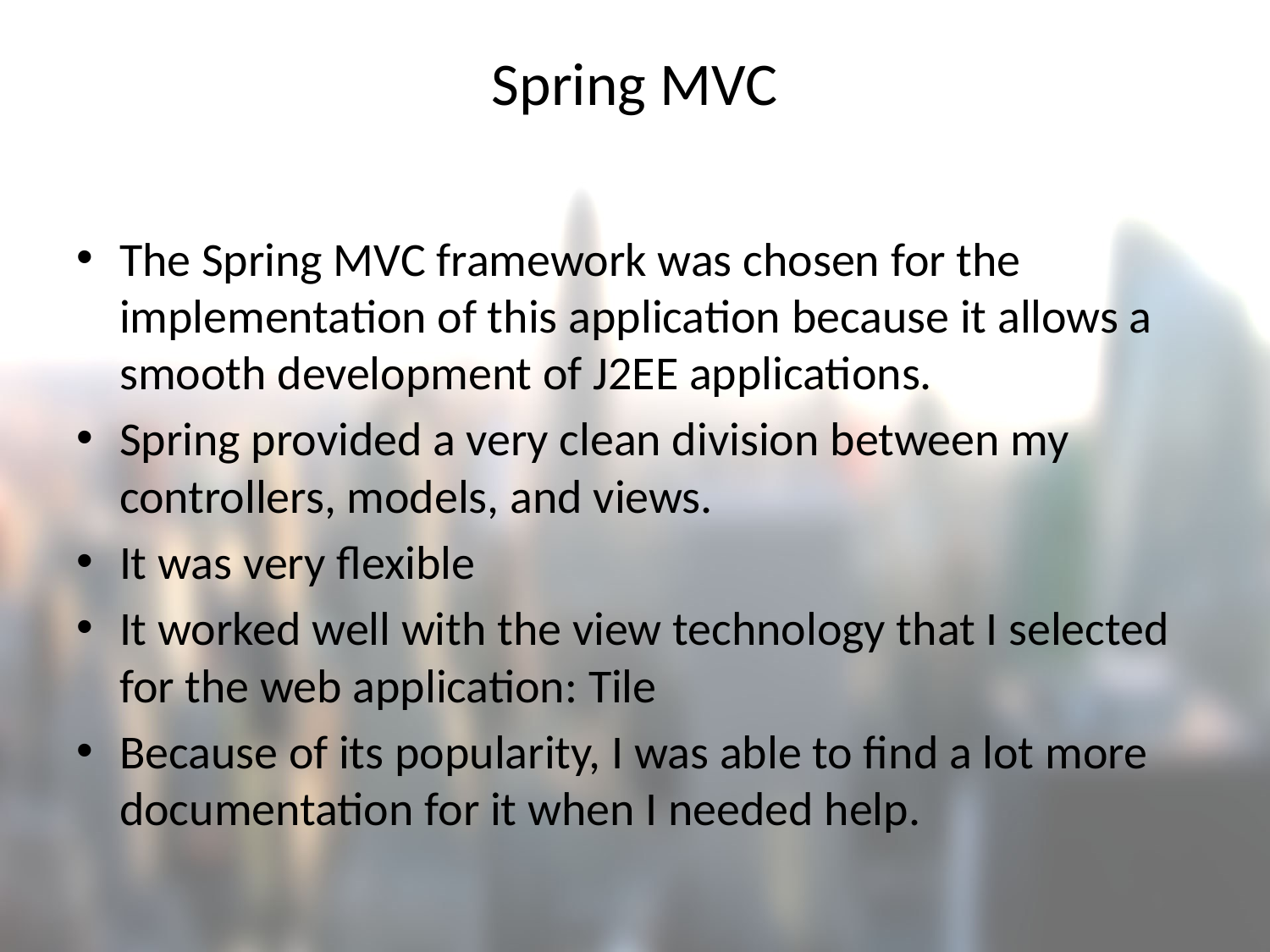

# Spring MVC
The Spring MVC framework was chosen for the implementation of this application because it allows a smooth development of J2EE applications.
Spring provided a very clean division between my controllers, models, and views.
It was very flexible
It worked well with the view technology that I selected for the web application: Tile
Because of its popularity, I was able to find a lot more documentation for it when I needed help.